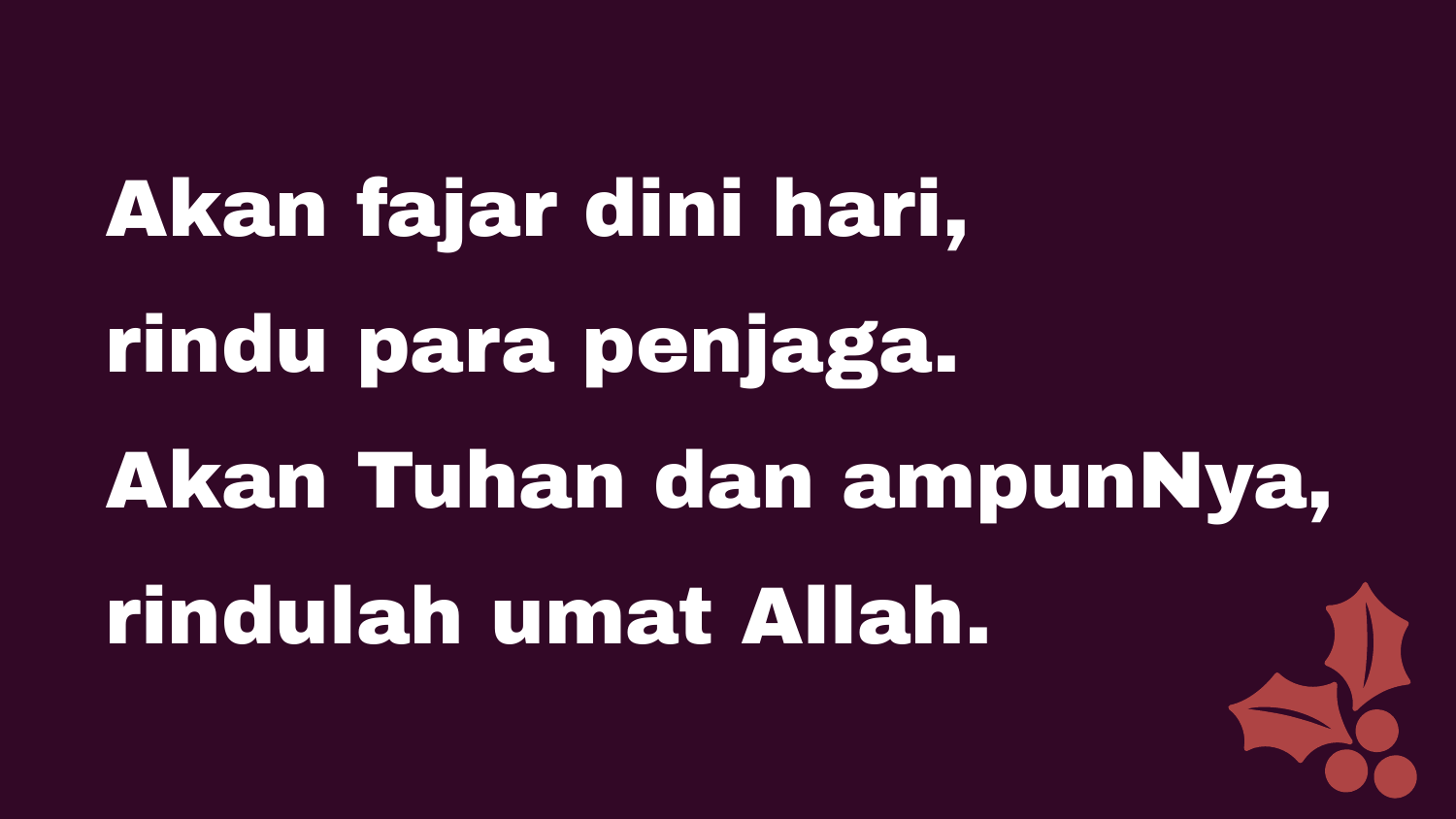

Akan fajar dini hari,
rindu para penjaga.
Akan Tuhan dan ampunNya,
rindulah umat Allah.